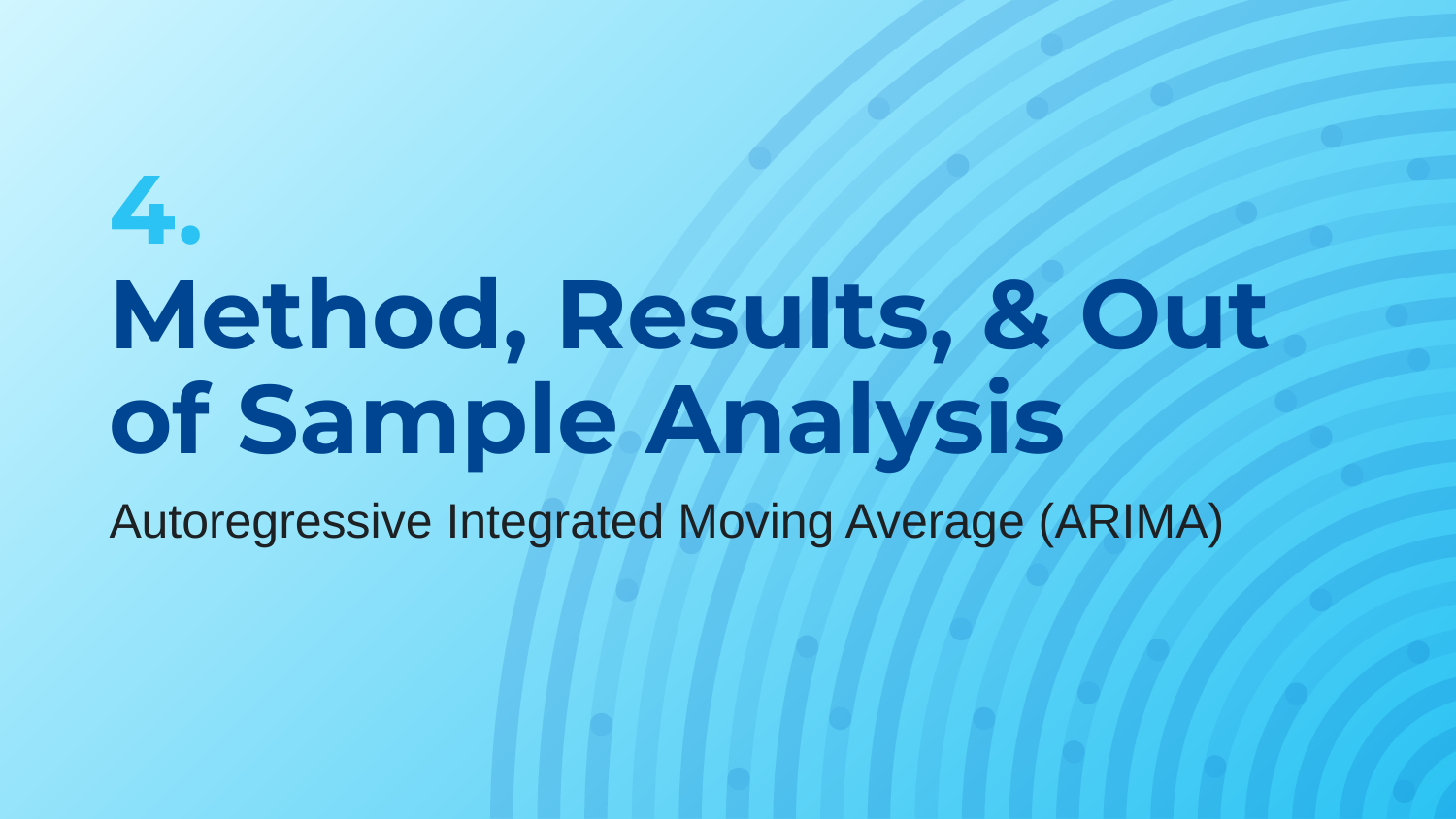

# 4.
Method, Results, & Out of Sample Analysis
Autoregressive Integrated Moving Average (ARIMA)